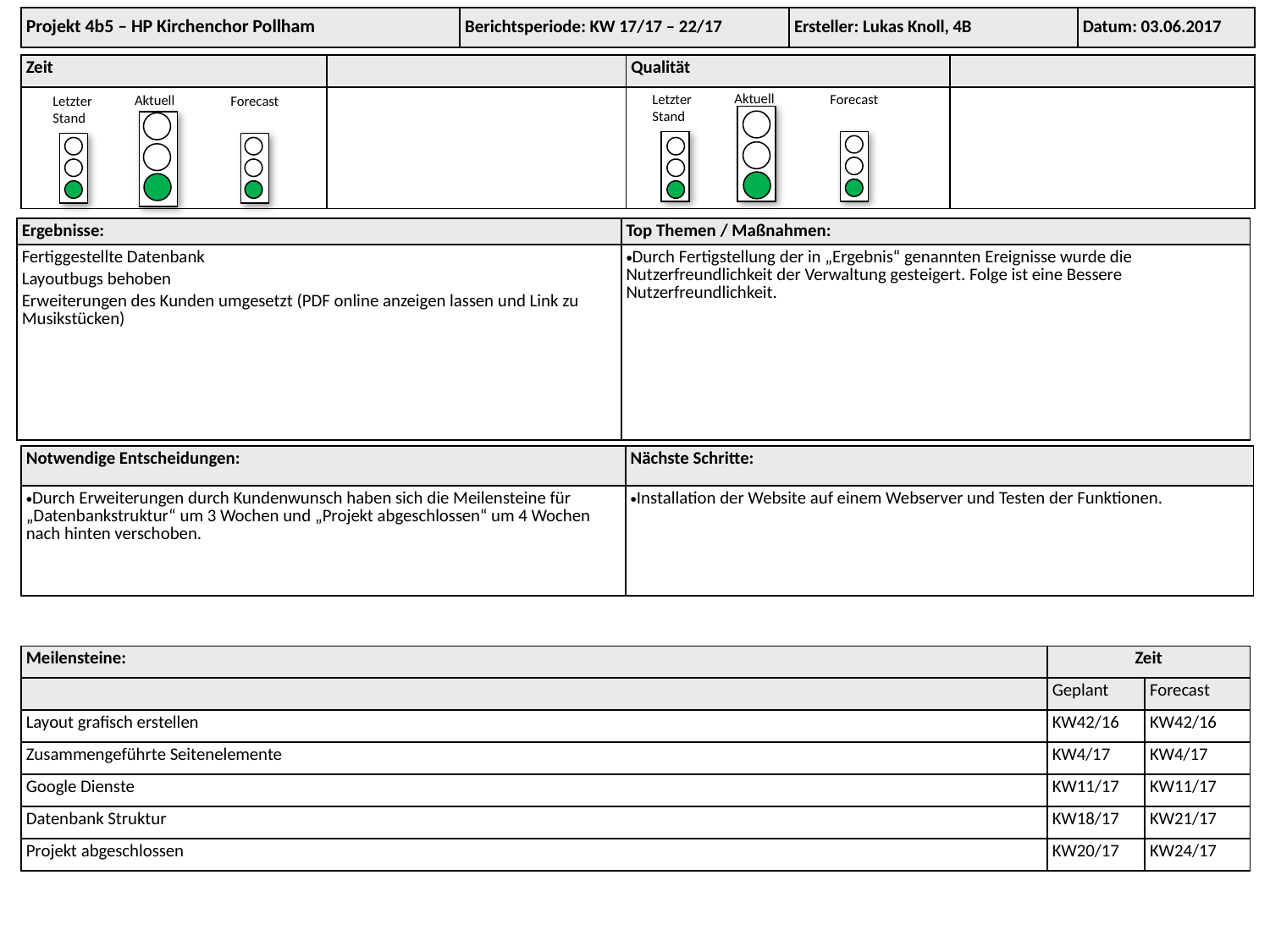

| Projekt 4b5 – HP Kirchenchor Pollham | Berichtsperiode: KW 17/17 – 22/17 | Ersteller: Lukas Knoll, 4B | Datum: 03.06.2017 |
| --- | --- | --- | --- |
| Zeit |  | Qualität |  |
| --- | --- | --- | --- |
|  |  |  |  |
Aktuell

Letzter
Stand
Forecast

Aktuell

Letzter
Stand
Forecast

| Ergebnisse: | Top Themen / Maßnahmen: |
| --- | --- |
| Fertiggestellte Datenbank Layoutbugs behoben Erweiterungen des Kunden umgesetzt (PDF online anzeigen lassen und Link zu Musikstücken) | Durch Fertigstellung der in „Ergebnis“ genannten Ereignisse wurde die Nutzerfreundlichkeit der Verwaltung gesteigert. Folge ist eine Bessere Nutzerfreundlichkeit. |
| Notwendige Entscheidungen: | Nächste Schritte: |
| --- | --- |
| Durch Erweiterungen durch Kundenwunsch haben sich die Meilensteine für „Datenbankstruktur“ um 3 Wochen und „Projekt abgeschlossen“ um 4 Wochen nach hinten verschoben. | Installation der Website auf einem Webserver und Testen der Funktionen. |
| Meilensteine: | Zeit |  |
| --- | --- | --- |
|  | Geplant | Forecast |
| Layout grafisch erstellen | KW42/16 | KW42/16 |
| Zusammengeführte Seitenelemente | KW4/17 | KW4/17 |
| Google Dienste | KW11/17 | KW11/17 |
| Datenbank Struktur | KW18/17 | KW21/17 |
| Projekt abgeschlossen | KW20/17 | KW24/17 |